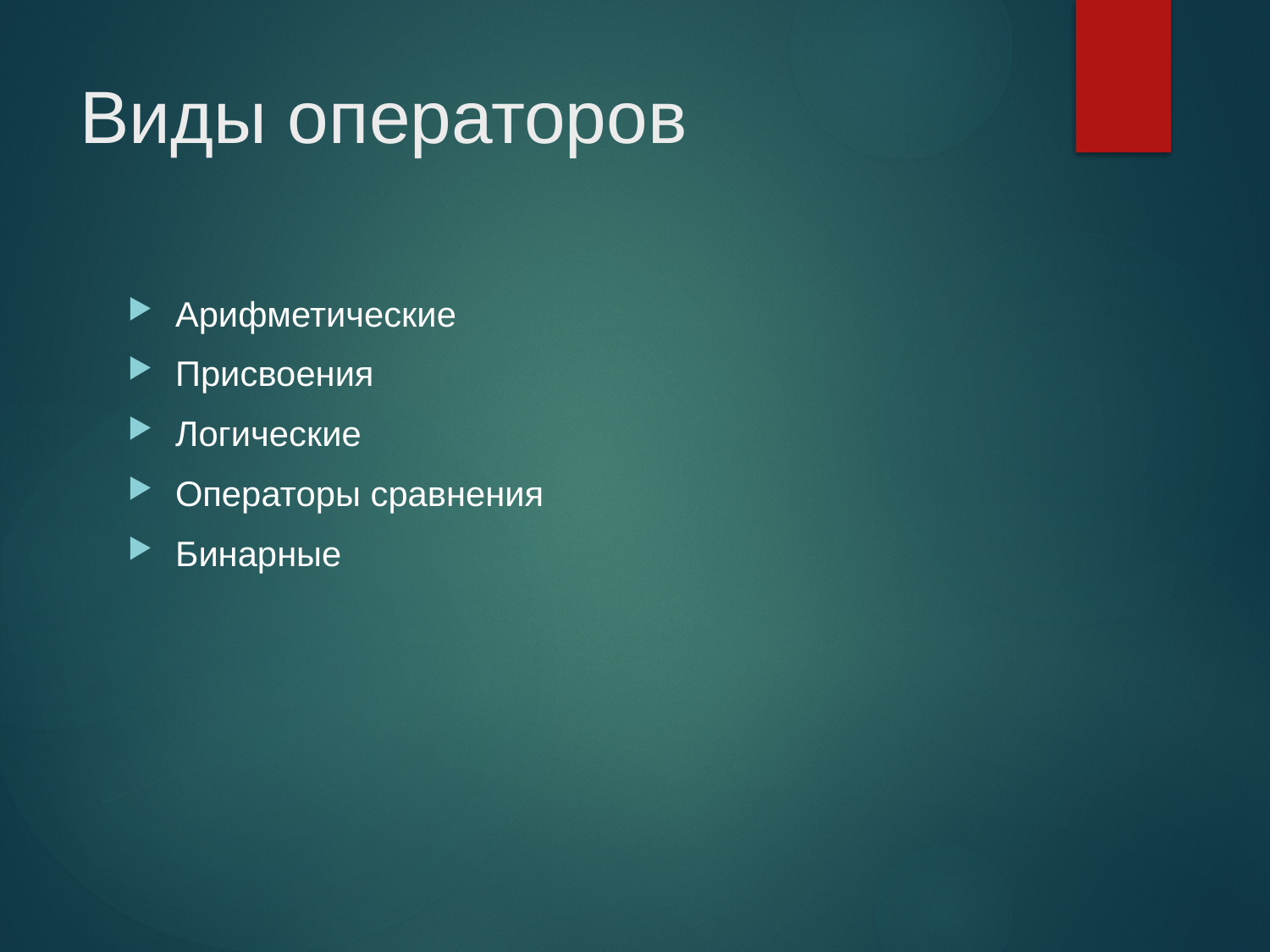

# Виды операторов
Арифметические
Присвоения
Логические
Операторы сравнения
Бинарные